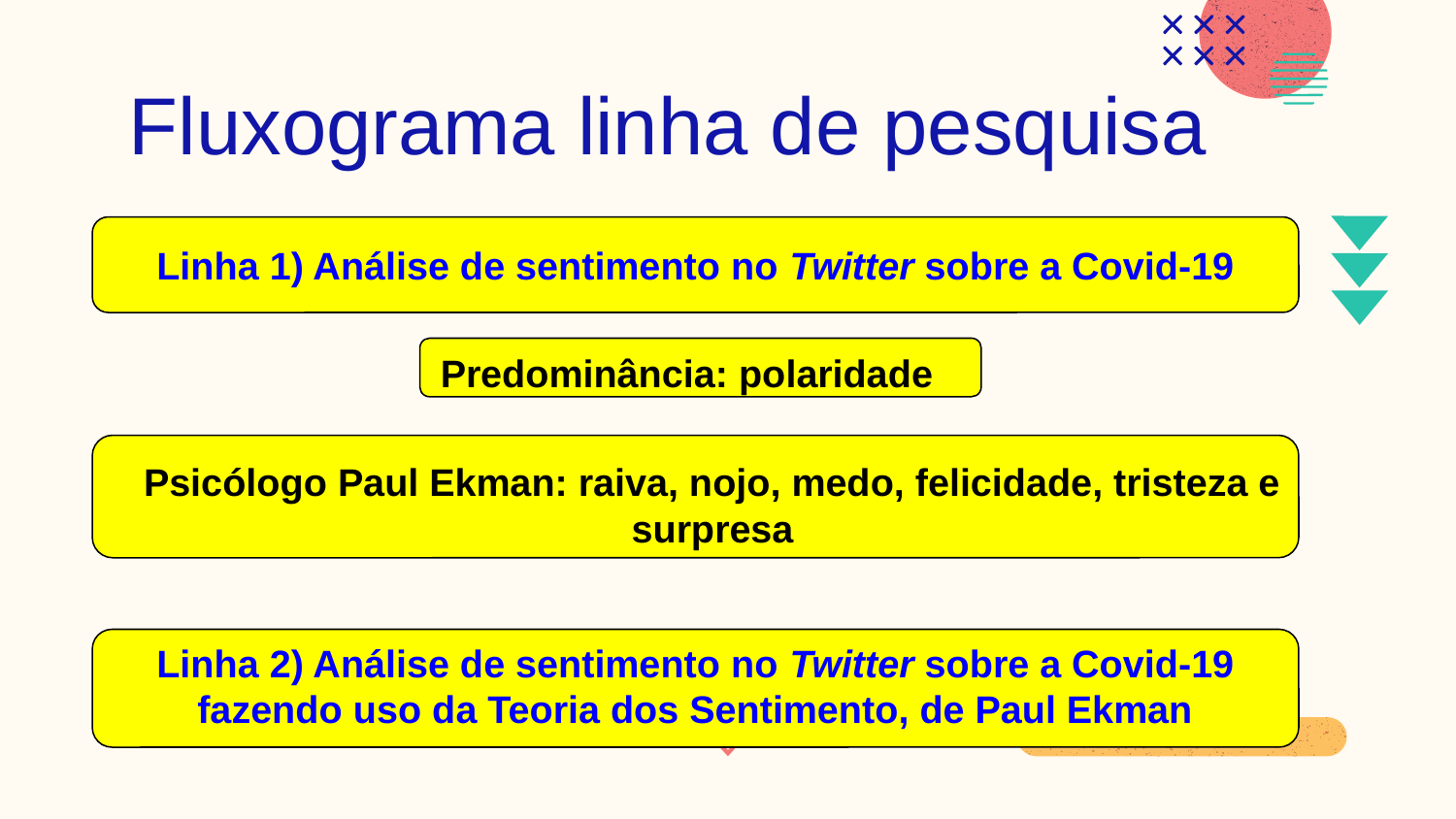

# Fluxograma linha de pesquisa

Linha 1) Análise de sentimento no Twitter sobre a Covid-19
Predominância: polaridade

Psicólogo Paul Ekman: raiva, nojo, medo, felicidade, tristeza e surpresa
Linha 2) Análise de sentimento no Twitter sobre a Covid-19 fazendo uso da Teoria dos Sentimento, de Paul Ekman